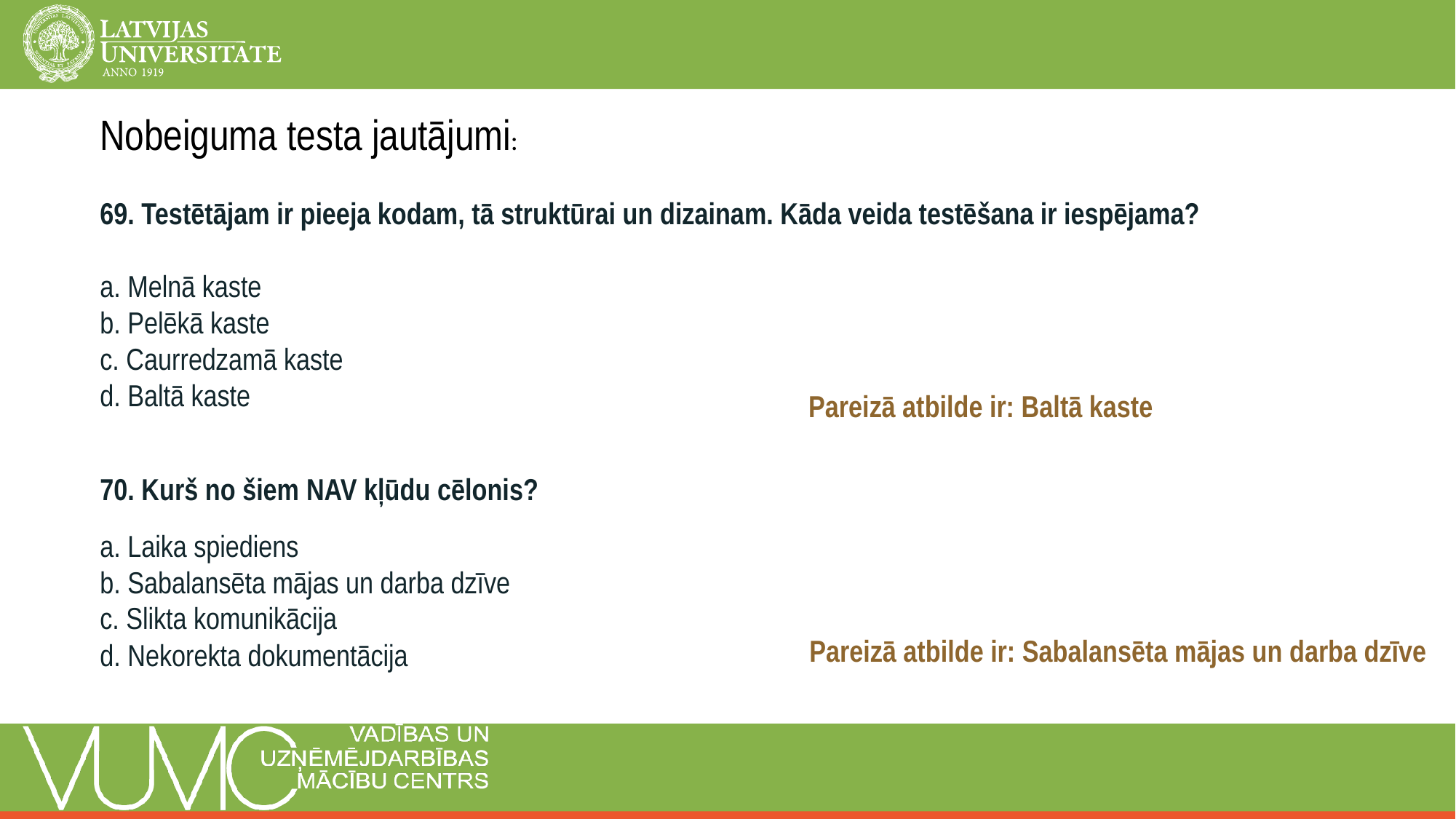

Nobeiguma testa jautājumi:
69. Testētājam ir pieeja kodam, tā struktūrai un dizainam. Kāda veida testēšana ir iespējama?
a. Melnā kaste
b. Pelēkā kaste
c. Caurredzamā kaste
d. Baltā kaste
Pareizā atbilde ir: Baltā kaste
70. Kurš no šiem NAV kļūdu cēlonis?

a. Laika spiediens
b. Sabalansēta mājas un darba dzīve
c. Slikta komunikācija
d. Nekorekta dokumentācija
Pareizā atbilde ir: Sabalansēta mājas un darba dzīve